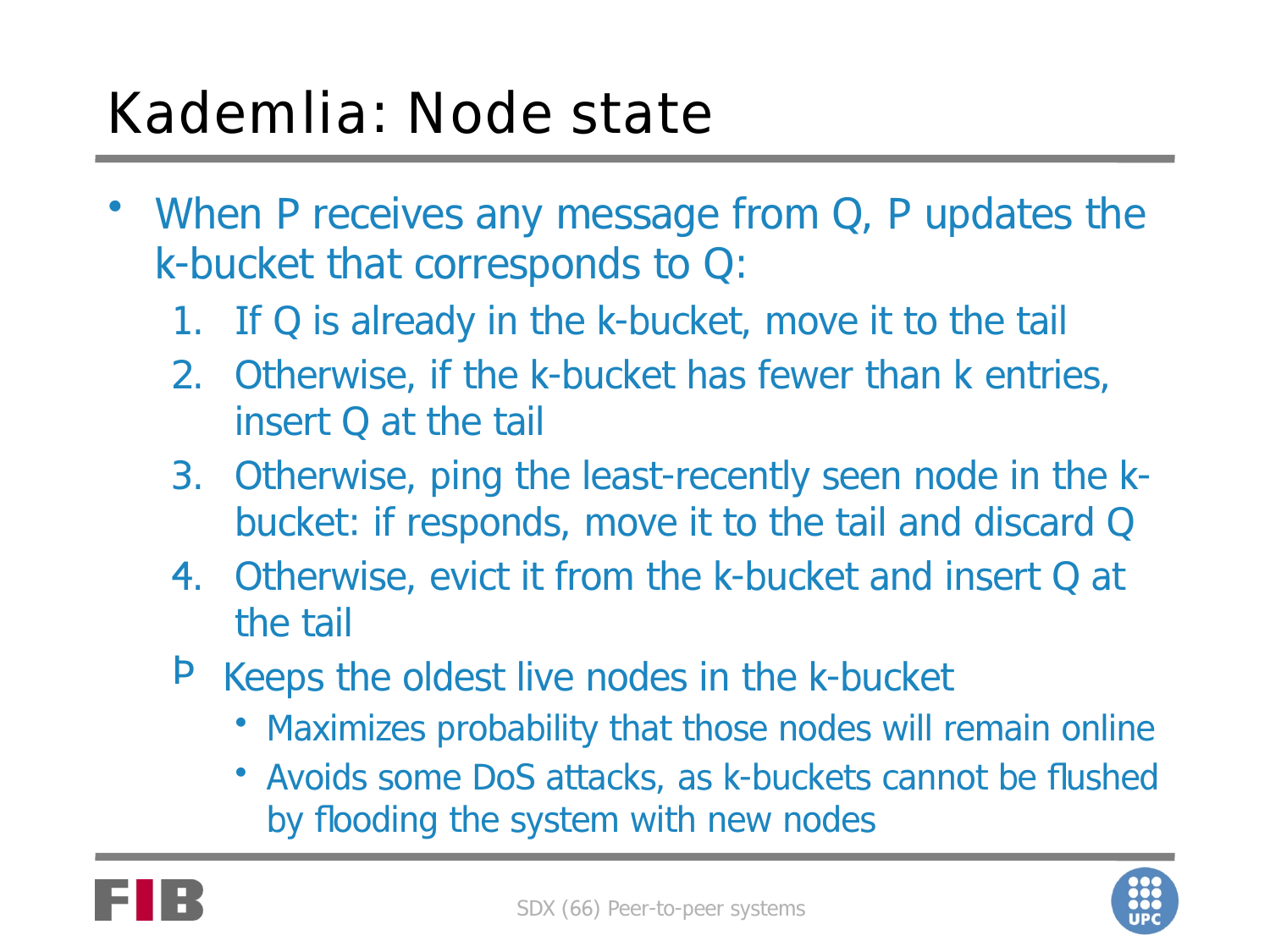

# Kademlia: Node state
When P receives any message from Q, P updates the k-bucket that corresponds to Q:
If Q is already in the k-bucket, move it to the tail
Otherwise, if the k-bucket has fewer than k entries, insert Q at the tail
Otherwise, ping the least-recently seen node in the k-bucket: if responds, move it to the tail and discard Q
Otherwise, evict it from the k-bucket and insert Q at the tail
 Keeps the oldest live nodes in the k-bucket
Maximizes probability that those nodes will remain online
Avoids some DoS attacks, as k-buckets cannot be flushed by flooding the system with new nodes